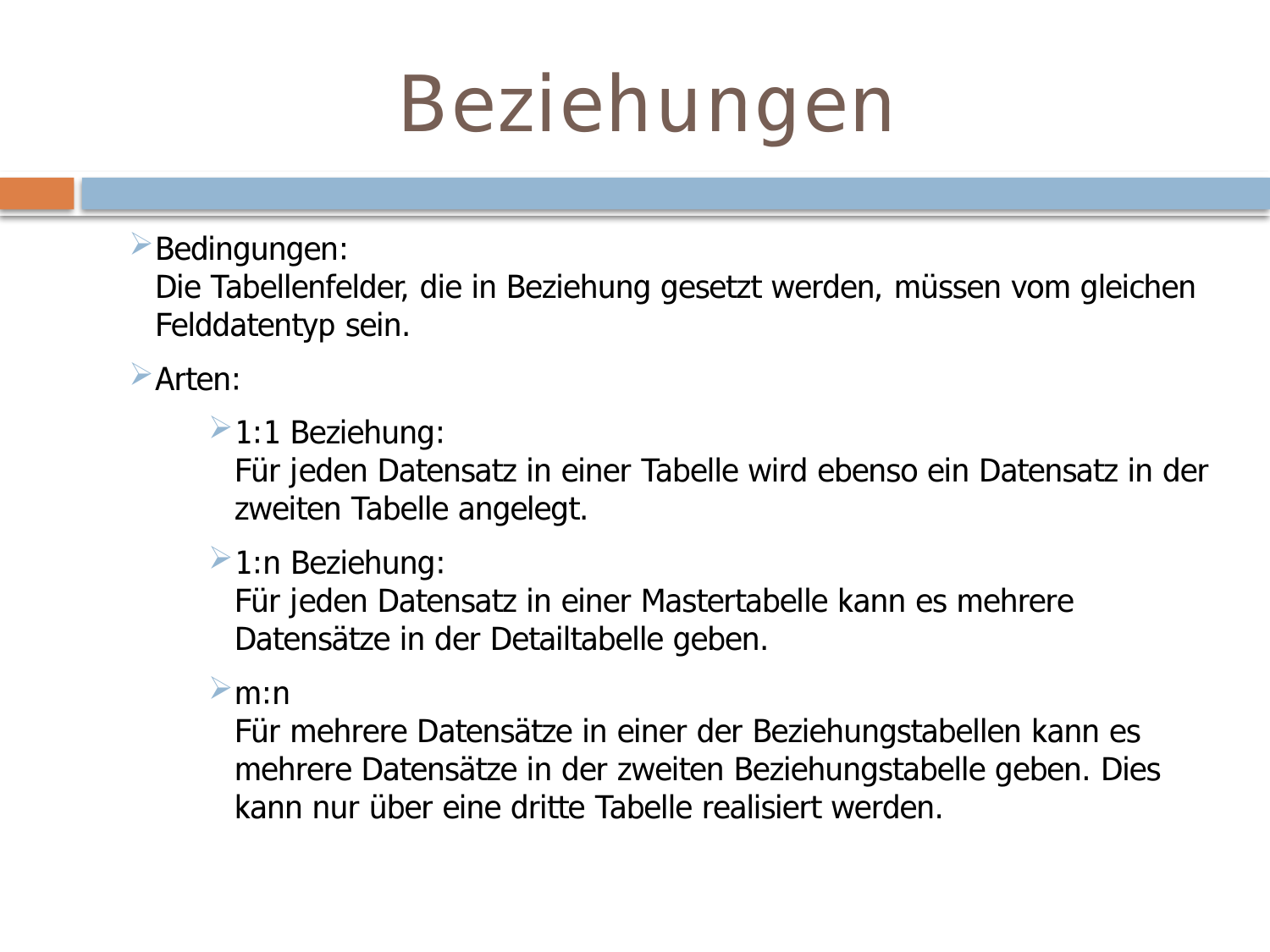

# Beziehungen
Bedingungen:
Die Tabellenfelder, die in Beziehung gesetzt werden, müssen vom gleichen Felddatentyp sein.
Arten:
1:1 Beziehung:
Für jeden Datensatz in einer Tabelle wird ebenso ein Datensatz in der zweiten Tabelle angelegt.
1:n Beziehung:
Für jeden Datensatz in einer Mastertabelle kann es mehrere Datensätze in der Detailtabelle geben.
m:n
Für mehrere Datensätze in einer der Beziehungstabellen kann es mehrere Datensätze in der zweiten Beziehungstabelle geben. Dies kann nur über eine dritte Tabelle realisiert werden.